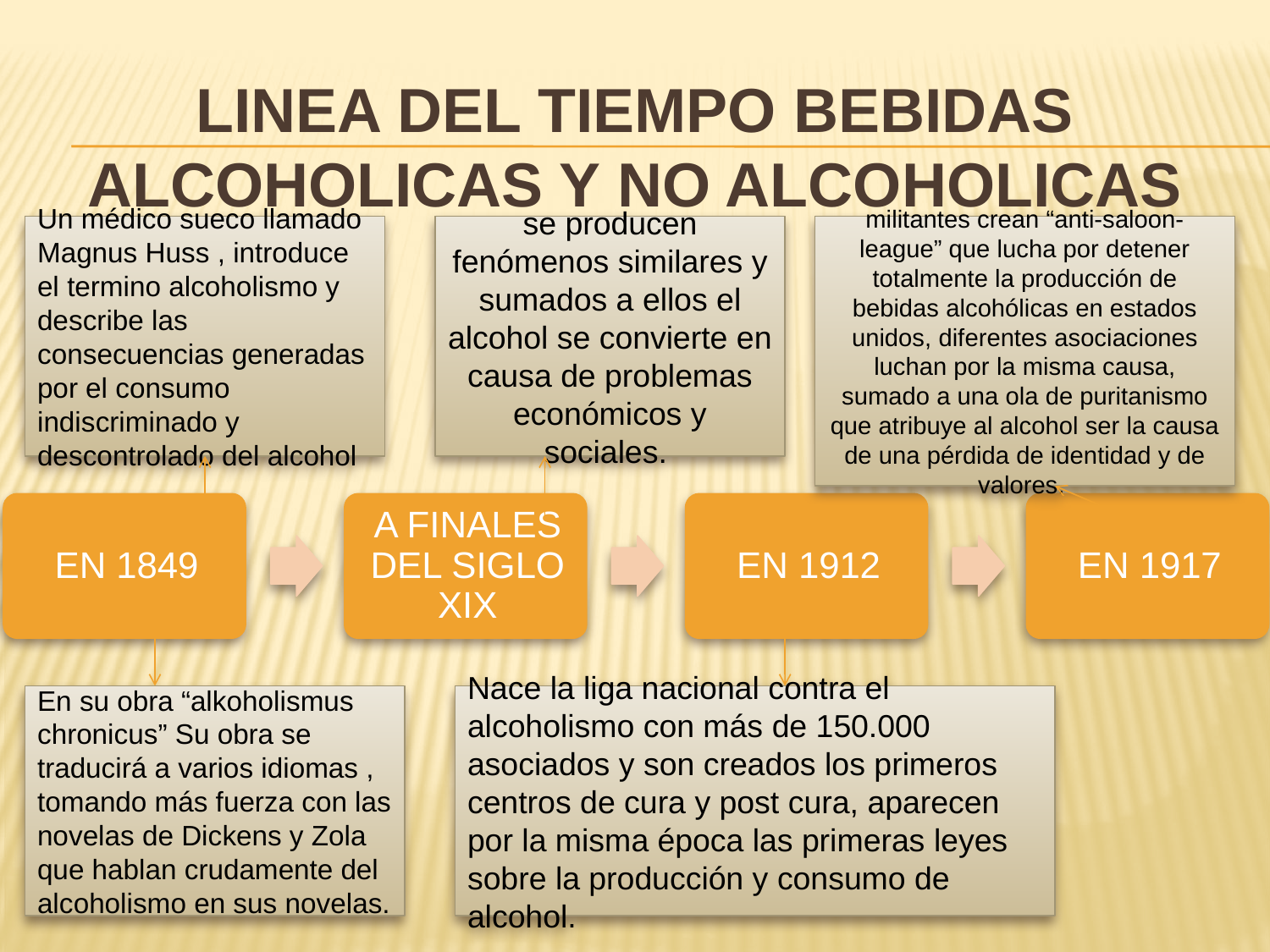

# LINEA DEL TIEMPO BEBIDAS ALCOHOLICAS Y NO ALCOHOLICAS
Un médico sueco llamado Magnus Huss , introduce el termino alcoholismo y describe las consecuencias generadas por el consumo indiscriminado y descontrolado del alcohol
se producen fenómenos similares y sumados a ellos el alcohol se convierte en causa de problemas económicos y sociales.
militantes crean “anti-saloon-league” que lucha por detener totalmente la producción de bebidas alcohólicas en estados unidos, diferentes asociaciones luchan por la misma causa, sumado a una ola de puritanismo que atribuye al alcohol ser la causa de una pérdida de identidad y de valores.
EN 1849

A FINALES DEL SIGLO XIX

EN 1912

EN 1917
En su obra “alkoholismus chronicus” Su obra se traducirá a varios idiomas , tomando más fuerza con las novelas de Dickens y Zola que hablan crudamente del alcoholismo en sus novelas.
Nace la liga nacional contra el alcoholismo con más de 150.000 asociados y son creados los primeros centros de cura y post cura, aparecen por la misma época las primeras leyes sobre la producción y consumo de alcohol.